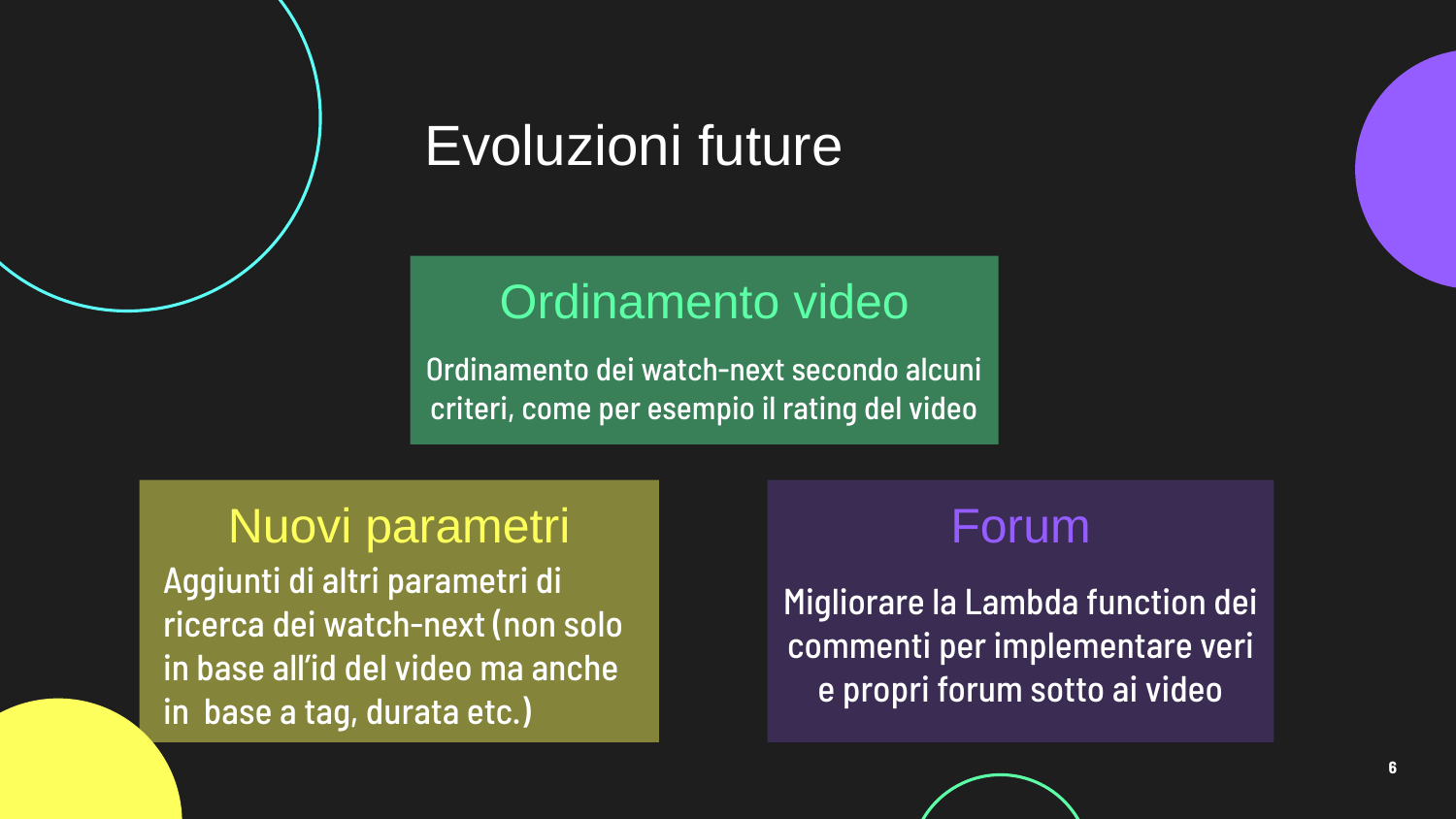

Evoluzioni future
# Ordinamento video
Ordinamento dei watch-next secondo alcuni criteri, come per esempio il rating del video
Nuovi parametri
Forum
Aggiunti di altri parametri di ricerca dei watch-next (non solo in base all’id del video ma anche in  base a tag, durata etc.)
Migliorare la Lambda function dei commenti per implementare veri e propri forum sotto ai video
6